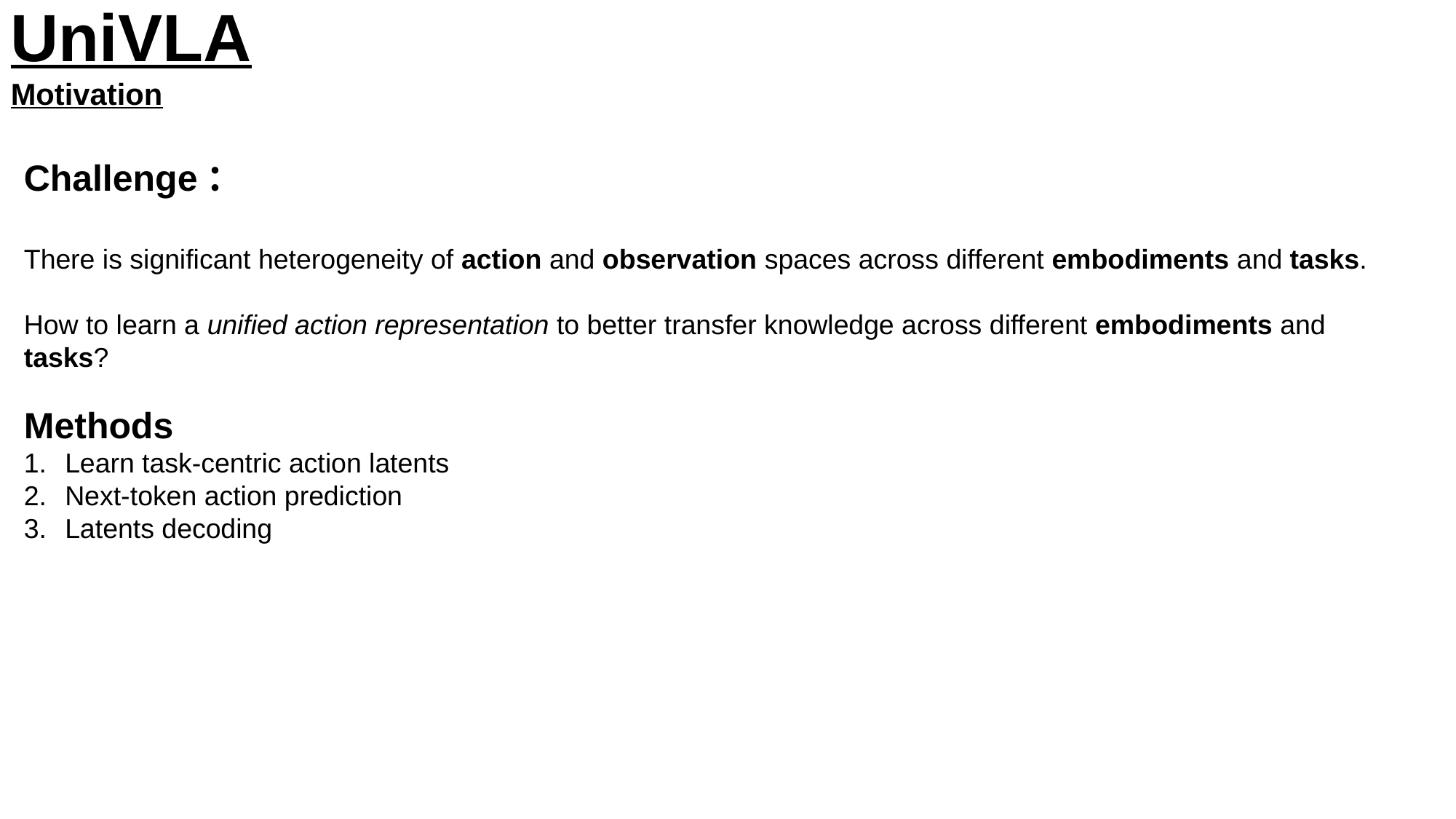

UniVLA
Motivation
Challenge：

There is significant heterogeneity of action and observation spaces across different embodiments and tasks.
How to learn a unified action representation to better transfer knowledge across different embodiments and tasks?
Methods
Learn task-centric action latents
Next-token action prediction
Latents decoding